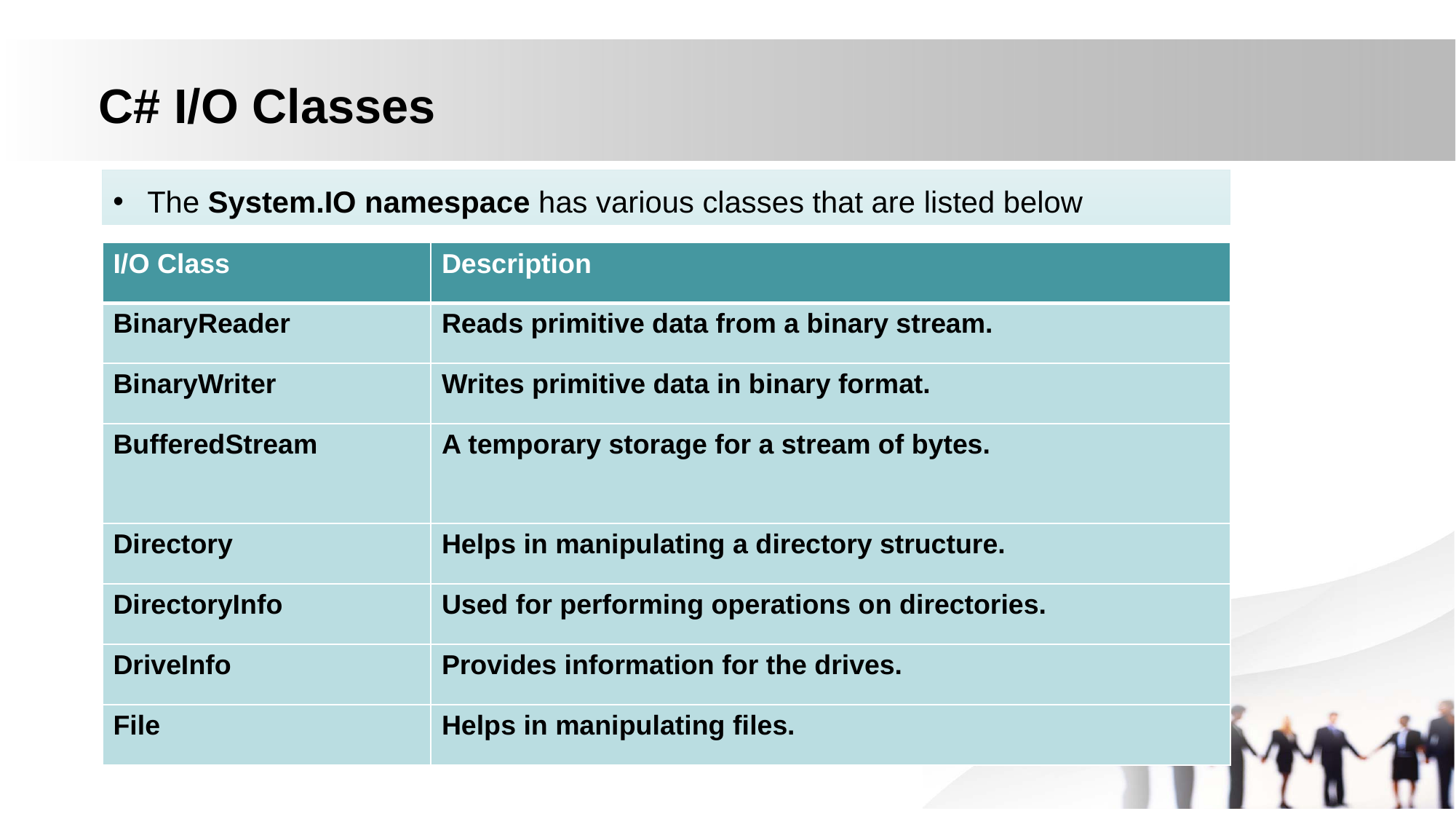

C# I/O Classes
The System.IO namespace has various classes that are listed below
| I/O Class | Description |
| --- | --- |
| BinaryReader | Reads primitive data from a binary stream. |
| BinaryWriter | Writes primitive data in binary format. |
| BufferedStream | A temporary storage for a stream of bytes. |
| Directory | Helps in manipulating a directory structure. |
| DirectoryInfo | Used for performing operations on directories. |
| DriveInfo | Provides information for the drives. |
| File | Helps in manipulating files. |